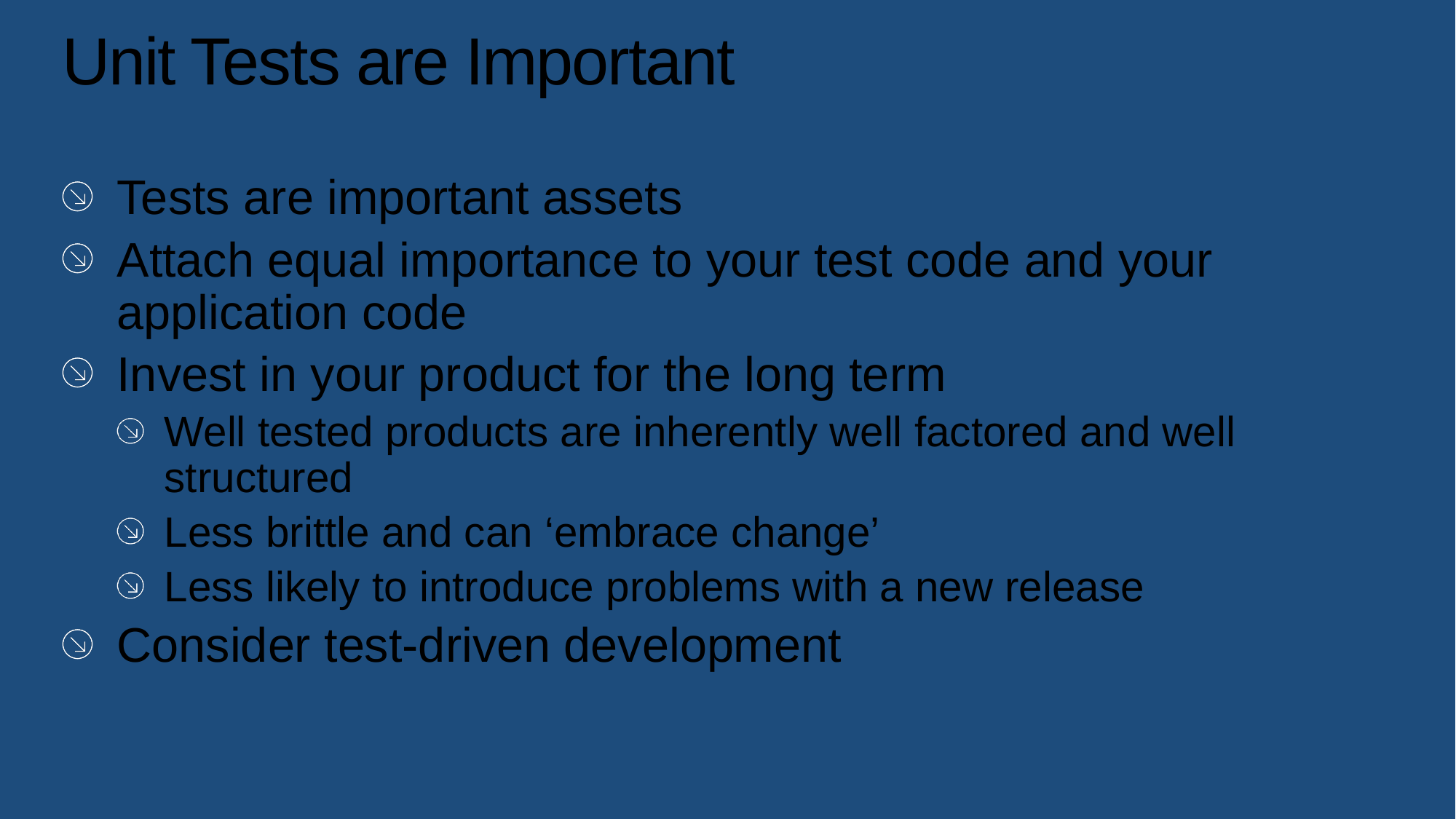

# Unit Tests are Important
Tests are important assets
Attach equal importance to your test code and your application code
Invest in your product for the long term
Well tested products are inherently well factored and well structured
Less brittle and can ‘embrace change’
Less likely to introduce problems with a new release
Consider test-driven development